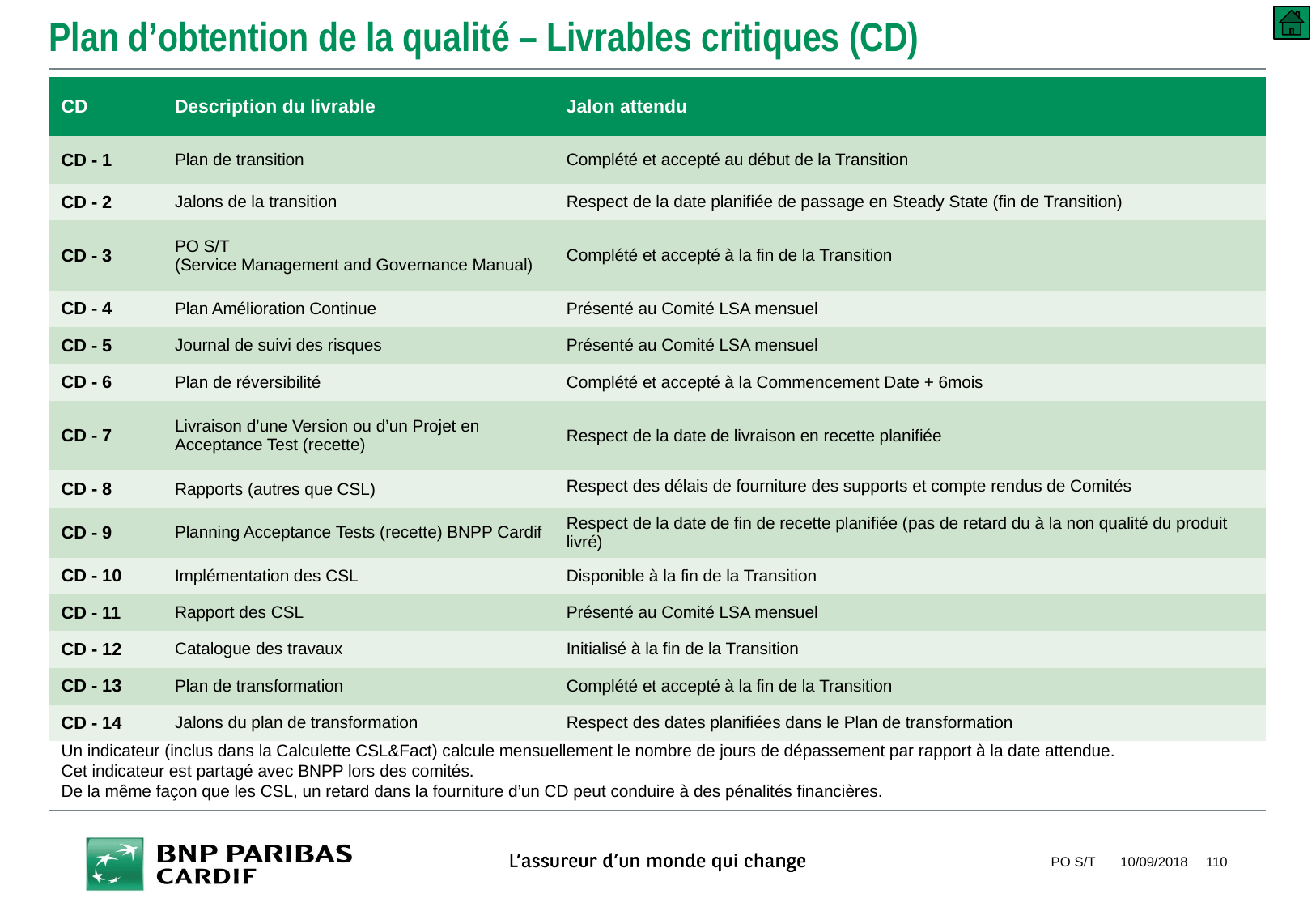

# Plan d’obtention de la qualité – Livrables critiques (CD)
| CD | Description du livrable | Jalon attendu |
| --- | --- | --- |
| CD - 1 | Plan de transition | Complété et accepté au début de la Transition |
| CD - 2 | Jalons de la transition | Respect de la date planifiée de passage en Steady State (fin de Transition) |
| CD - 3 | PO S/T (Service Management and Governance Manual) | Complété et accepté à la fin de la Transition |
| CD - 4 | Plan Amélioration Continue | Présenté au Comité LSA mensuel |
| CD - 5 | Journal de suivi des risques | Présenté au Comité LSA mensuel |
| CD - 6 | Plan de réversibilité | Complété et accepté à la Commencement Date + 6mois |
| CD - 7 | Livraison d’une Version ou d’un Projet en Acceptance Test (recette) | Respect de la date de livraison en recette planifiée |
| CD - 8 | Rapports (autres que CSL) | Respect des délais de fourniture des supports et compte rendus de Comités |
| CD - 9 | Planning Acceptance Tests (recette) BNPP Cardif | Respect de la date de fin de recette planifiée (pas de retard du à la non qualité du produit livré) |
| CD - 10 | Implémentation des CSL | Disponible à la fin de la Transition |
| CD - 11 | Rapport des CSL | Présenté au Comité LSA mensuel |
| CD - 12 | Catalogue des travaux | Initialisé à la fin de la Transition |
| CD - 13 | Plan de transformation | Complété et accepté à la fin de la Transition |
| CD - 14 | Jalons du plan de transformation | Respect des dates planifiées dans le Plan de transformation |
Un indicateur (inclus dans la Calculette CSL&Fact) calcule mensuellement le nombre de jours de dépassement par rapport à la date attendue.
Cet indicateur est partagé avec BNPP lors des comités.
De la même façon que les CSL, un retard dans la fourniture d’un CD peut conduire à des pénalités financières.
PO S/T
10/09/2018
110